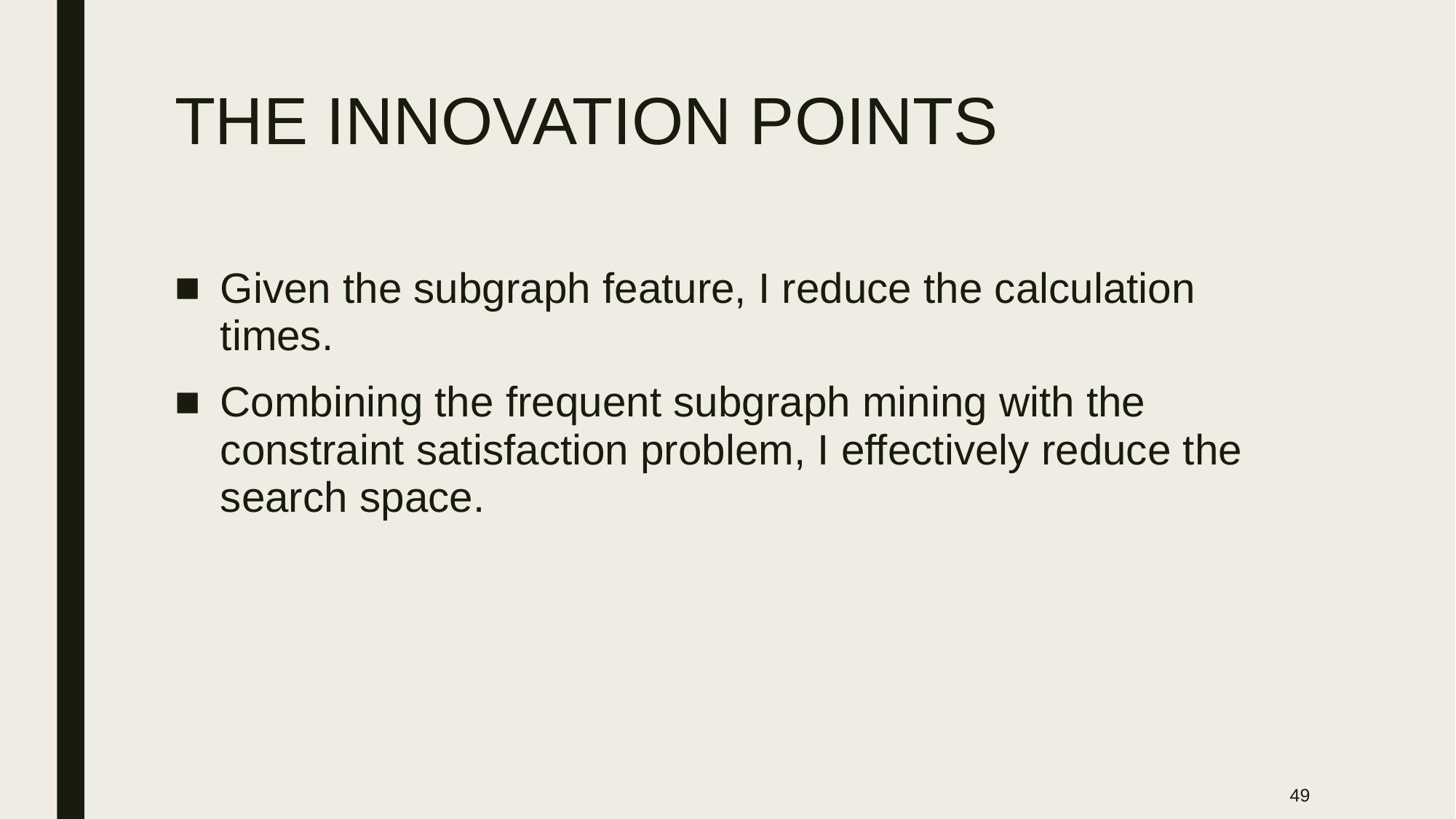

# THE INNOVATION POINTS
Given the subgraph feature, I reduce the calculation times.
Combining the frequent subgraph mining with the constraint satisfaction problem, I effectively reduce the search space.
49